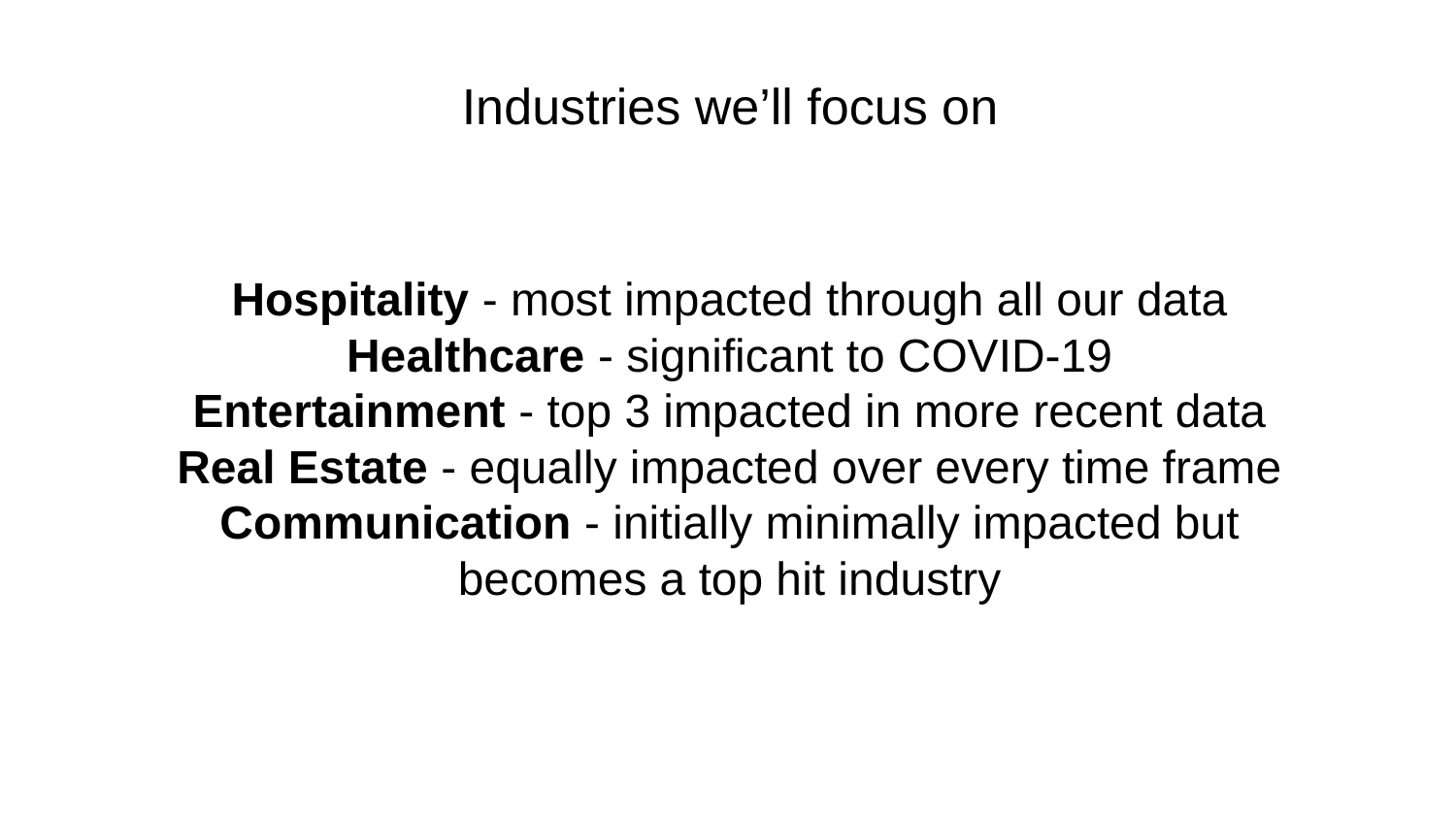

# Industries we’ll focus on
Hospitality - most impacted through all our data
Healthcare - significant to COVID-19
Entertainment - top 3 impacted in more recent data
Real Estate - equally impacted over every time frame
Communication - initially minimally impacted but becomes a top hit industry